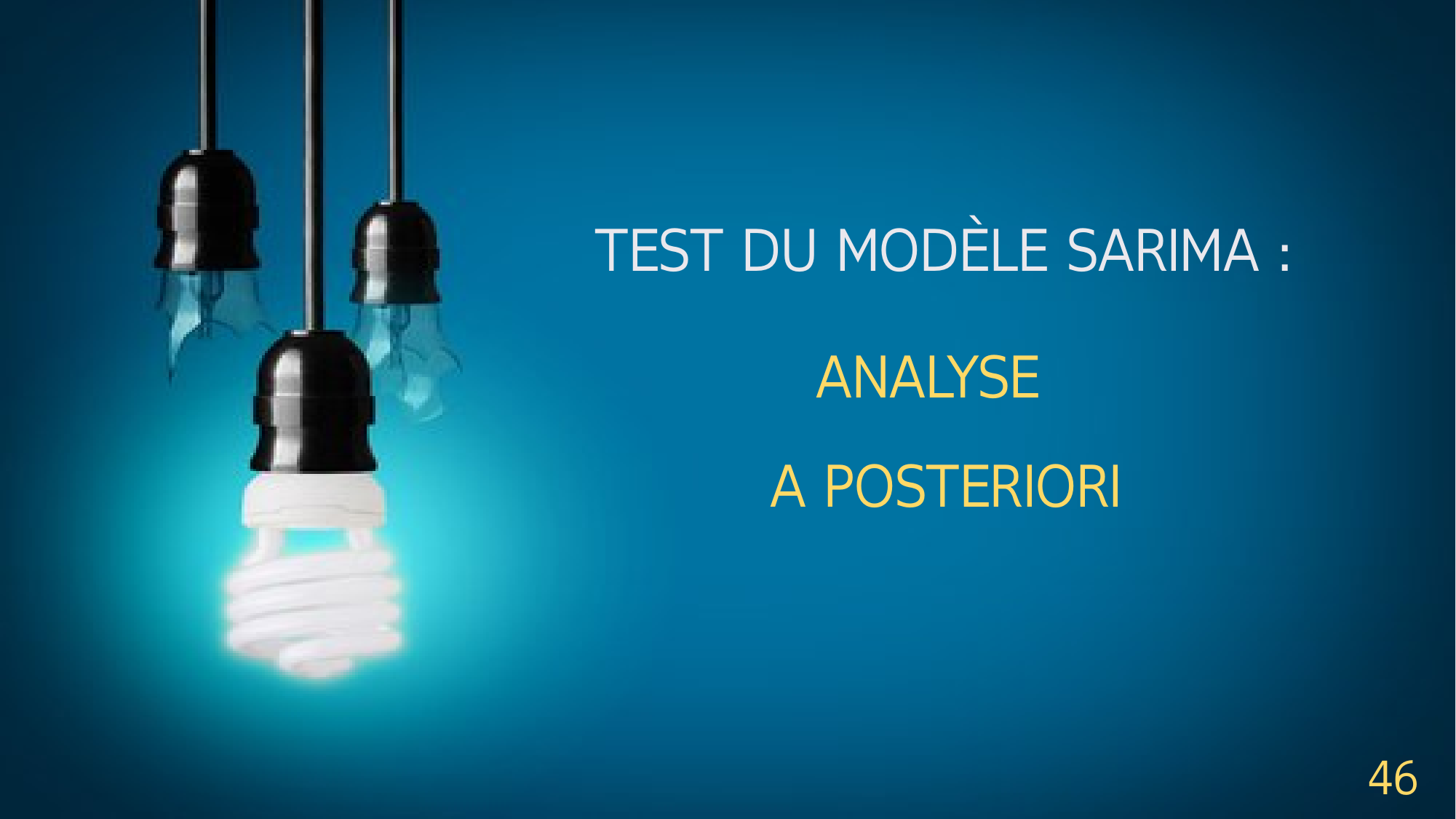

# TEST DU MODÈLE SARIMA :
ANALYSE
A POSTERIORI
46